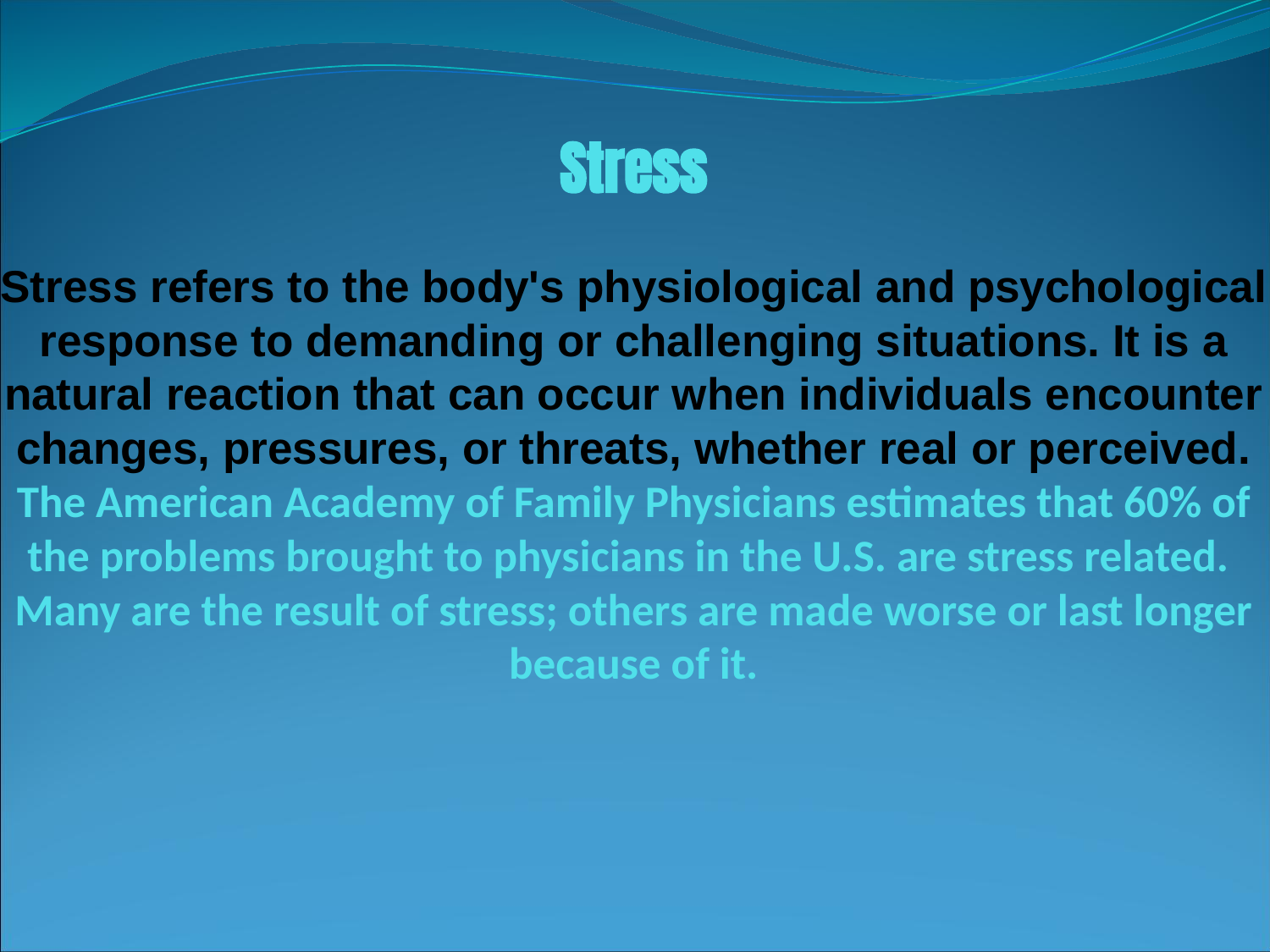

# Stress Stress refers to the body's physiological and psychological response to demanding or challenging situations. It is a natural reaction that can occur when individuals encounter changes, pressures, or threats, whether real or perceived. The American Academy of Family Physicians estimates that 60% of the problems brought to physicians in the U.S. are stress related.  Many are the result of stress; others are made worse or last longer because of it.